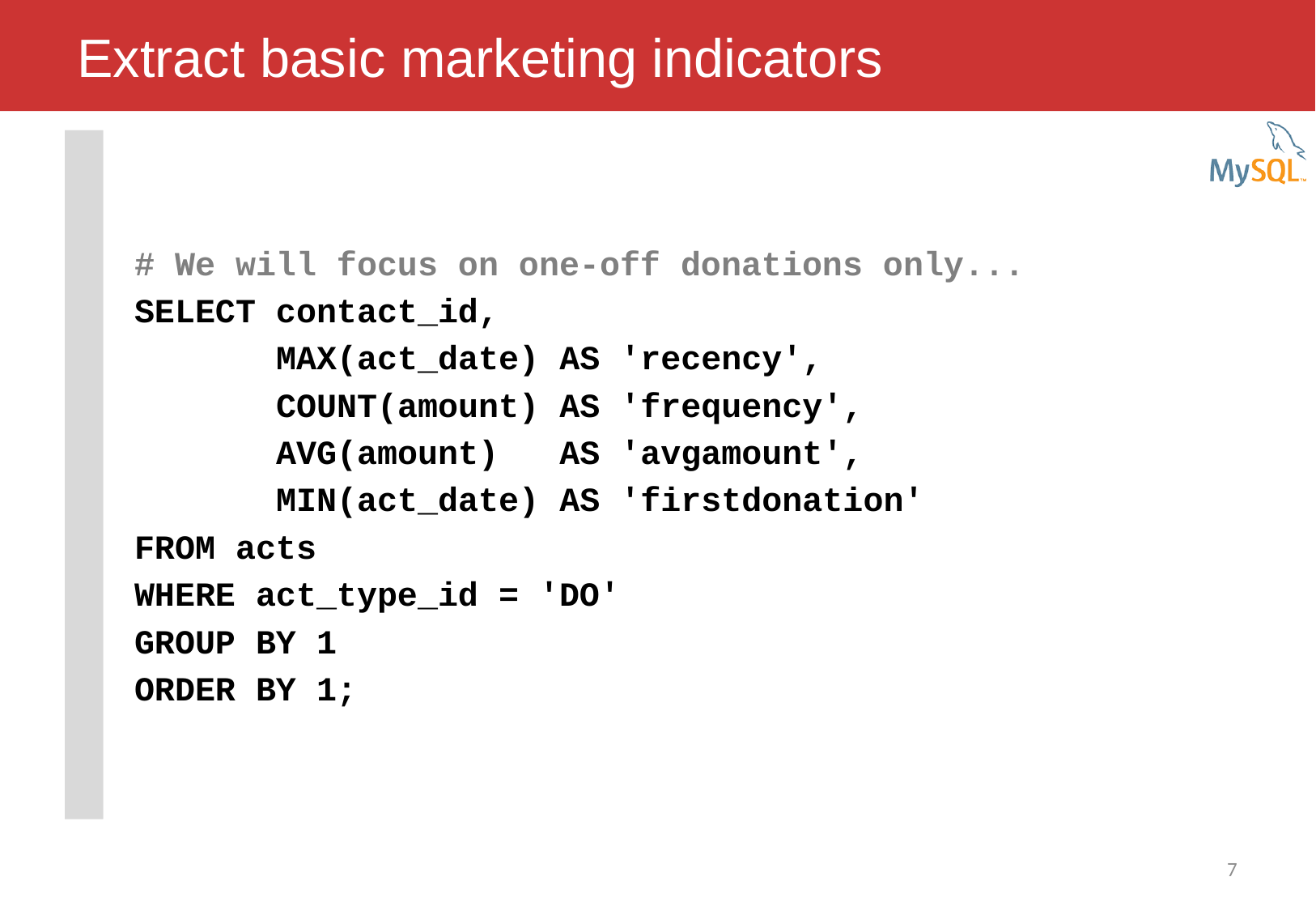

# Extract basic marketing indicators
# We will focus on one-off donations only...
SELECT contact_id,
       MAX(act_date) AS 'recency',
       COUNT(amount) AS 'frequency',
       AVG(amount)   AS 'avgamount',
       MIN(act_date) AS 'firstdonation'
FROM acts
WHERE act_type_id = 'DO'
GROUP BY 1
ORDER BY 1;
7